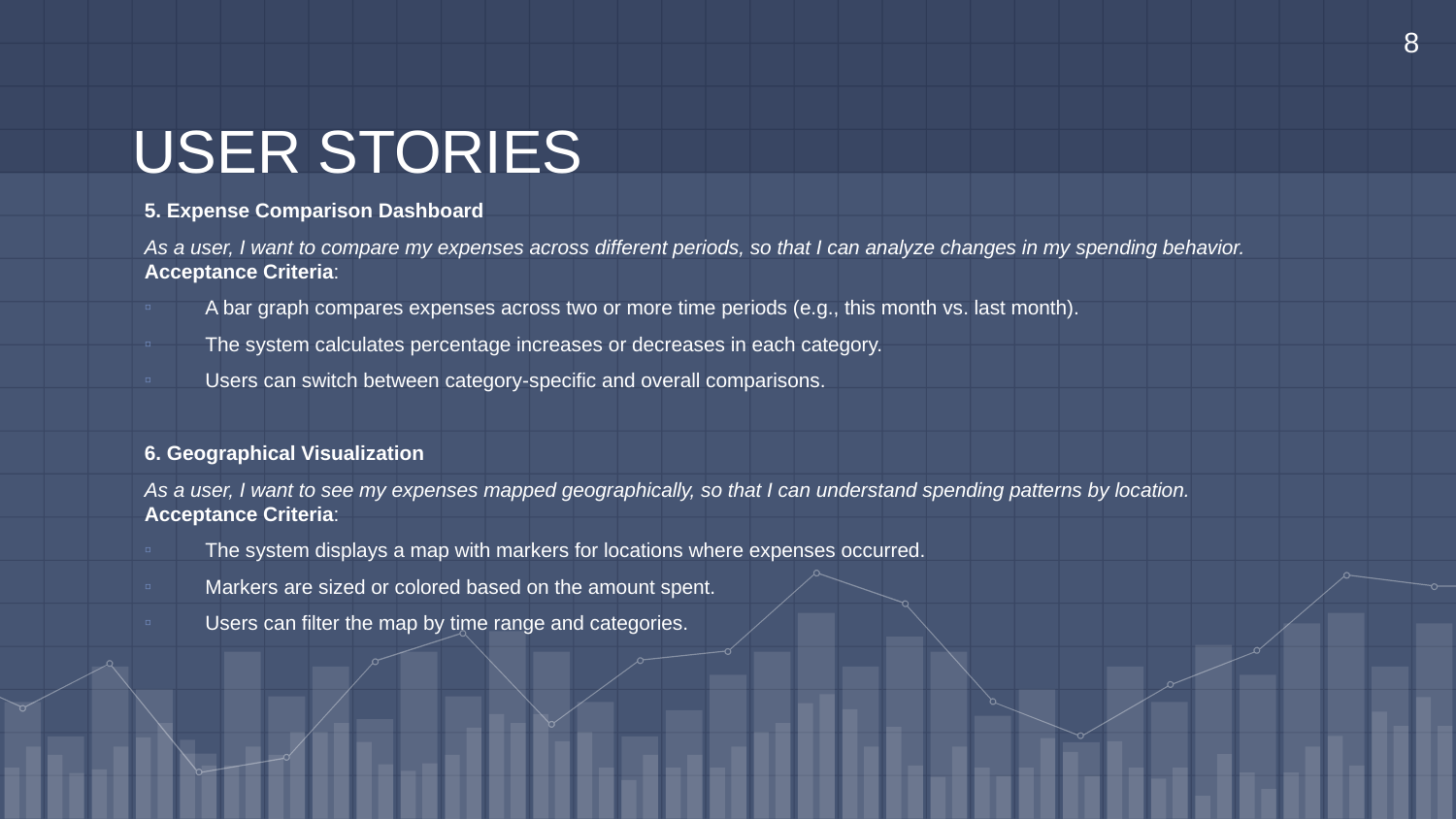

8
# USER STORIES
5. Expense Comparison Dashboard
As a user, I want to compare my expenses across different periods, so that I can analyze changes in my spending behavior.
Acceptance Criteria:
A bar graph compares expenses across two or more time periods (e.g., this month vs. last month).
The system calculates percentage increases or decreases in each category.
Users can switch between category-specific and overall comparisons.

6. Geographical Visualization
As a user, I want to see my expenses mapped geographically, so that I can understand spending patterns by location.
Acceptance Criteria:
The system displays a map with markers for locations where expenses occurred.
Markers are sized or colored based on the amount spent.
Users can filter the map by time range and categories.